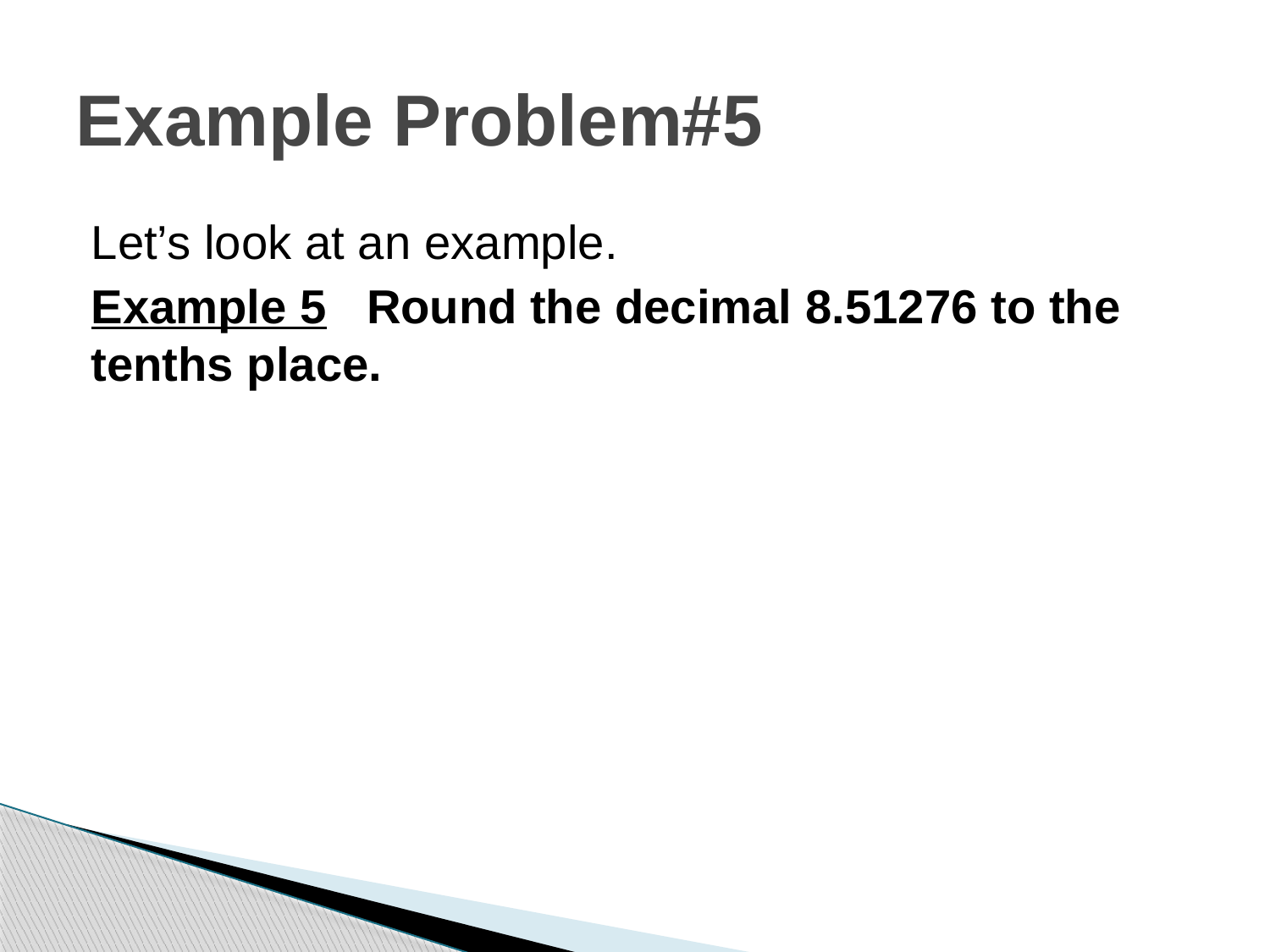

# Example Problem#5
Let’s look at an example.
Example 5   Round the decimal 8.51276 to the tenths place.